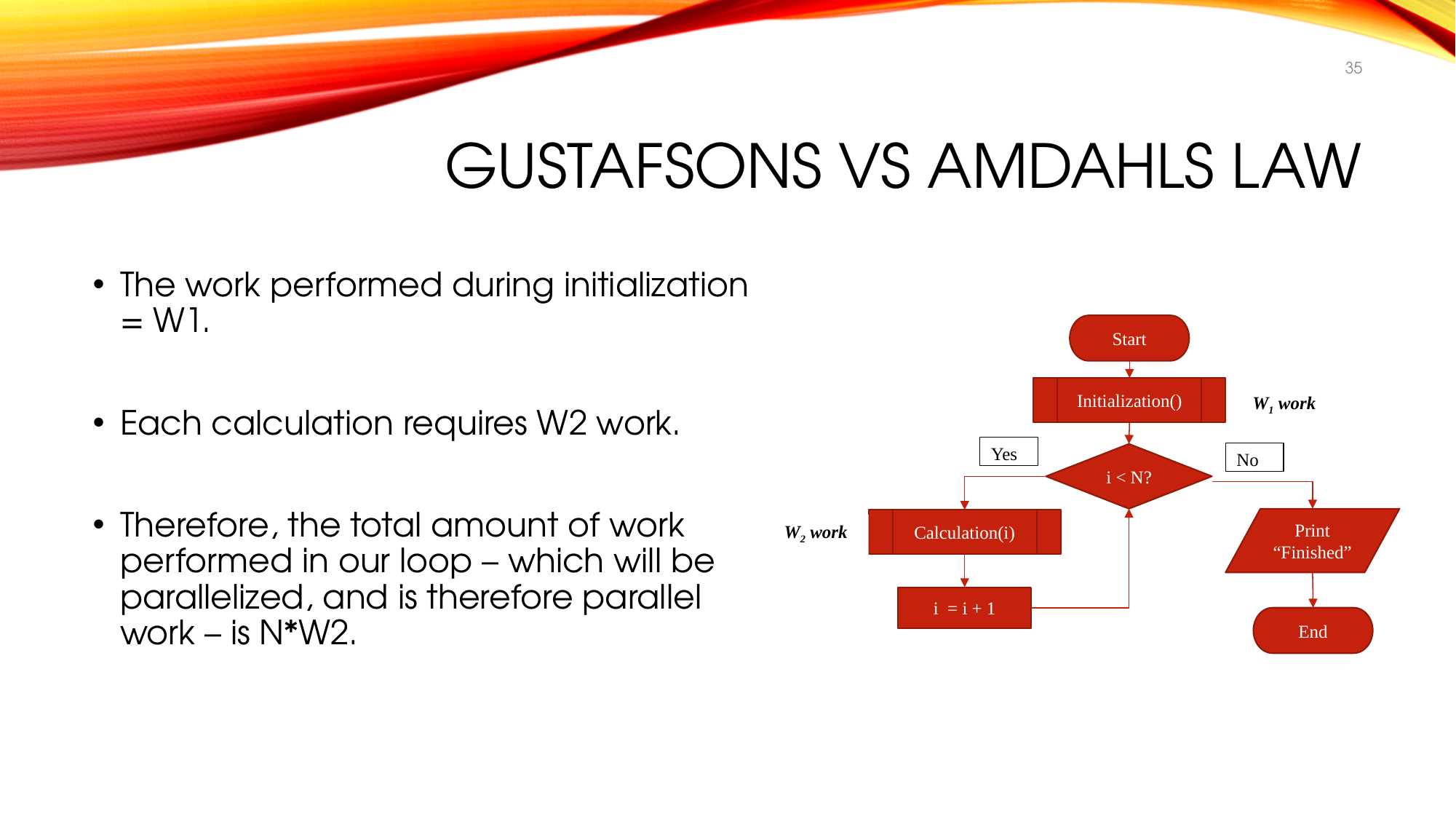

35
# GUSTAFSONS vs AMDAHLS LAW
The work performed during initialization = W1.

Each calculation requires W2 work.

Therefore, the total amount of work performed in our loop – which will be parallelized, and is therefore parallel work – is N*W2.

Start
Initialization()
W1 work
Yes
No
i < N?
Print “Finished”
Calculation(i)
W2 work
i  = i + 1
End